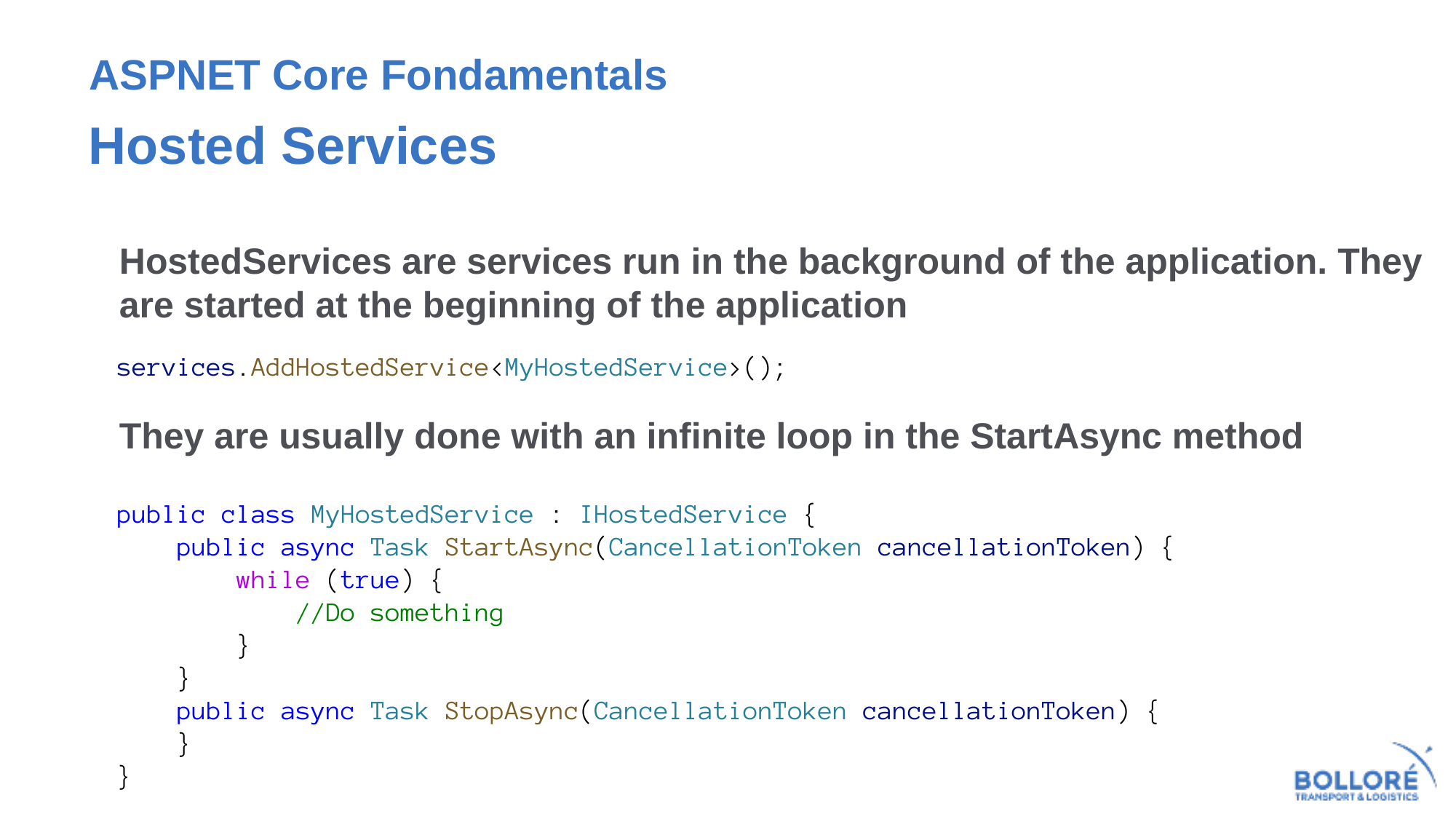

# ASPNET Core Fondamentals
Hosted Services
HostedServices are services run in the background of the application. They are started at the beginning of the application

They are usually done with an infinite loop in the StartAsync method
services.AddHostedService<MyHostedService>();
public class MyHostedService : IHostedService {
    public async Task StartAsync(CancellationToken cancellationToken) {
        while (true) {
            //Do something
        }
    }
    public async Task StopAsync(CancellationToken cancellationToken) {
    }
}